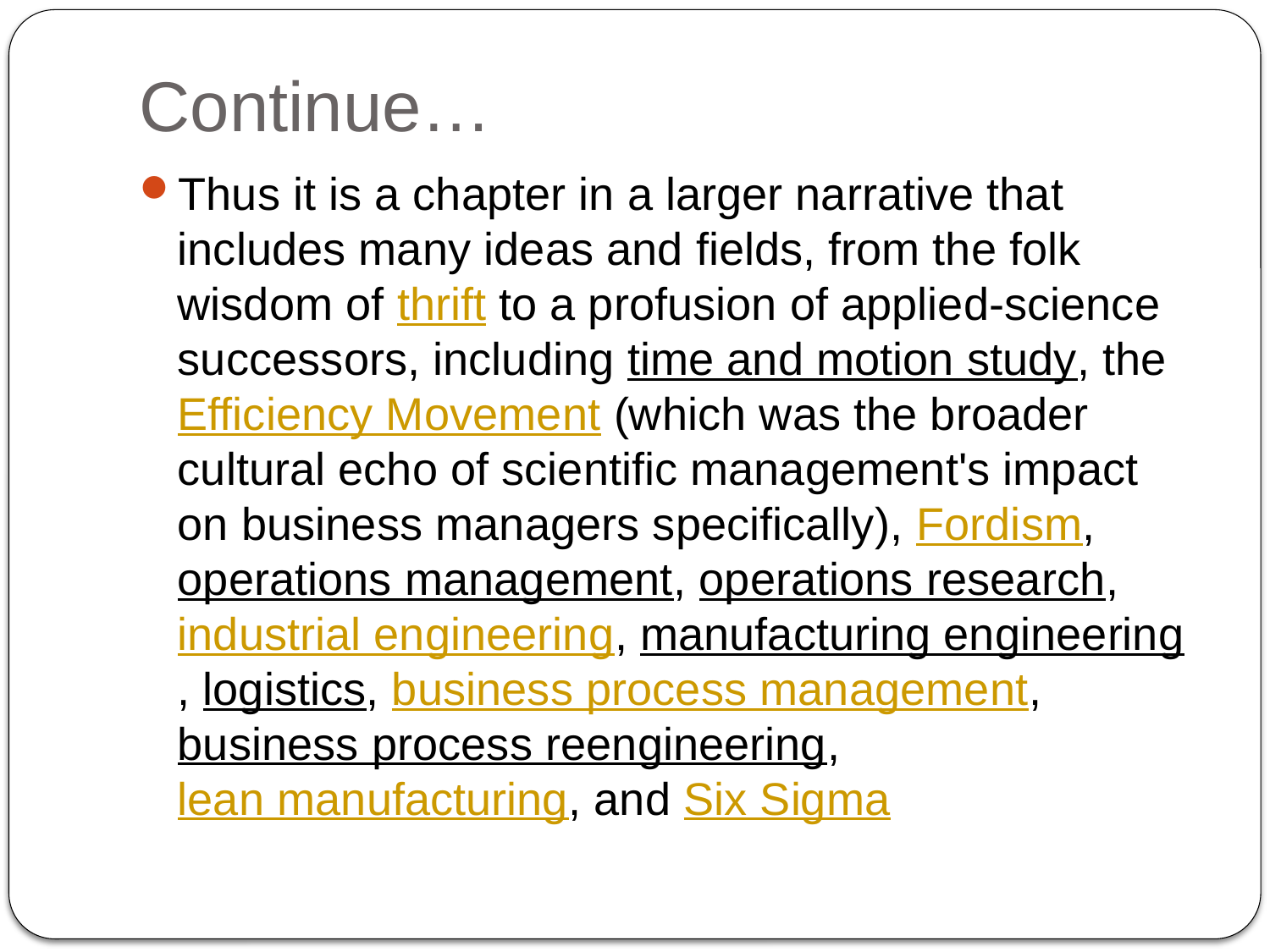

# Continue…
Thus it is a chapter in a larger narrative that includes many ideas and fields, from the folk wisdom of thrift to a profusion of applied-science successors, including time and motion study, the Efficiency Movement (which was the broader cultural echo of scientific management's impact on business managers specifically), Fordism, operations management, operations research, industrial engineering, manufacturing engineering, logistics, business process management, business process reengineering, lean manufacturing, and Six Sigma